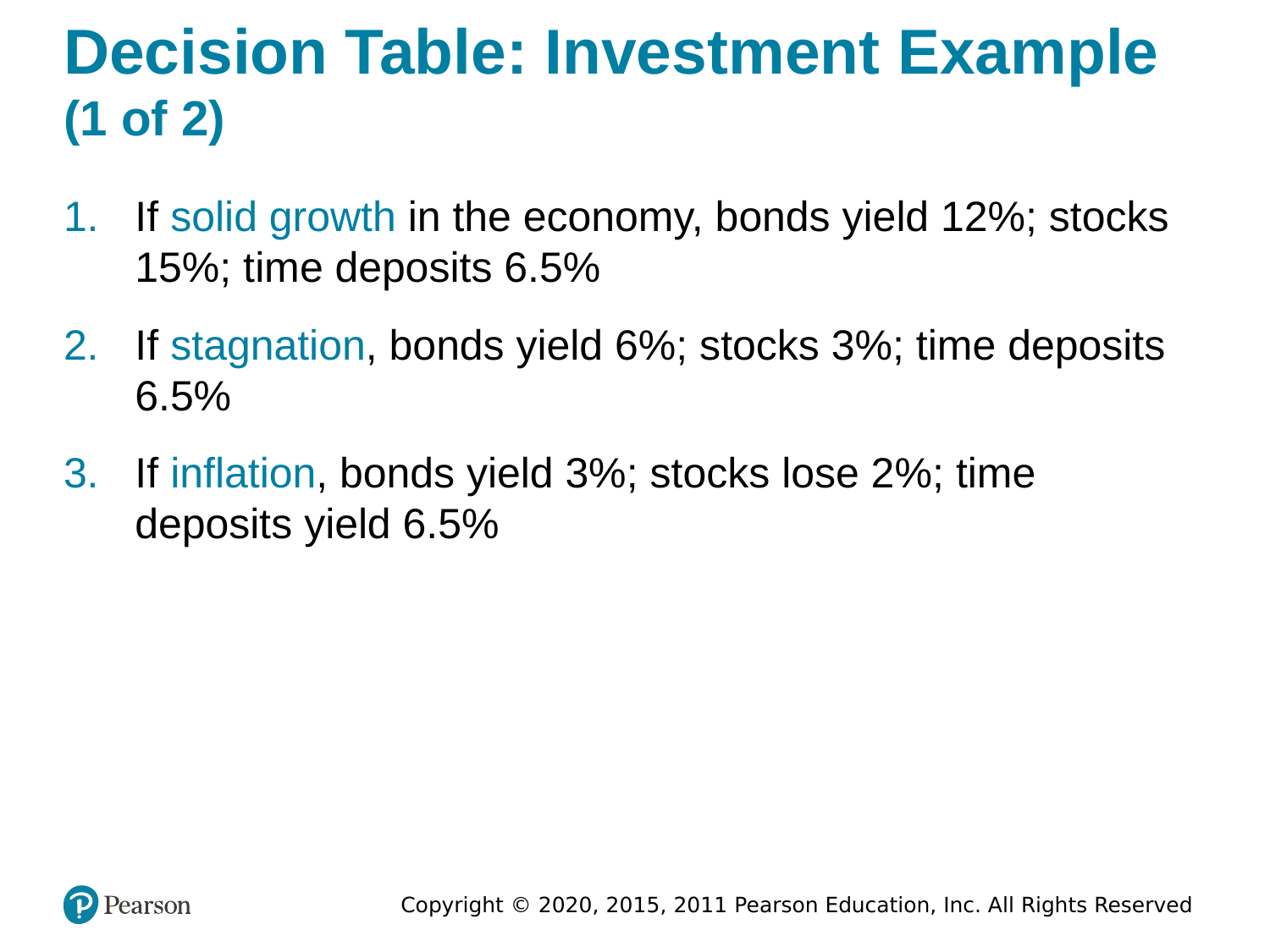

# Decision Table: Investment Example (1 of 2)
If solid growth in the economy, bonds yield 12%; stocks 15%; time deposits 6.5%
If stagnation, bonds yield 6%; stocks 3%; time deposits 6.5%
If inflation, bonds yield 3%; stocks lose 2%; time deposits yield 6.5%